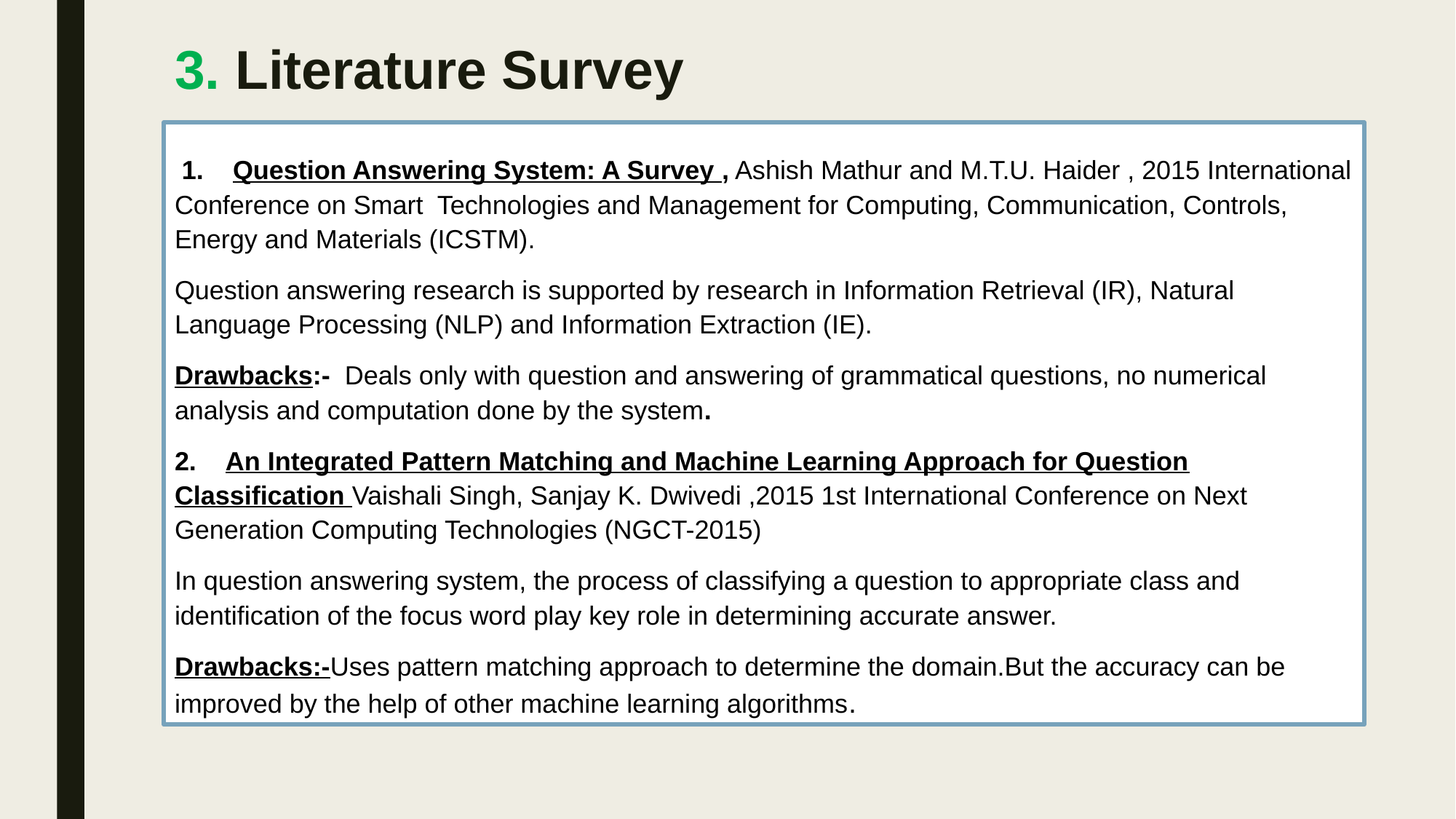

# 3. Literature Survey

 1.    Question Answering System: A Survey , Ashish Mathur and M.T.U. Haider , 2015 International Conference on Smart  Technologies and Management for Computing, Communication, Controls, Energy and Materials (ICSTM).
Question answering research is supported by research in Information Retrieval (IR), Natural Language Processing (NLP) and Information Extraction (IE).
Drawbacks:-  Deals only with question and answering of grammatical questions, no numerical        analysis and computation done by the system.
2.    An Integrated Pattern Matching and Machine Learning Approach for Question Classification Vaishali Singh, Sanjay K. Dwivedi ,2015 1st International Conference on Next Generation Computing Technologies (NGCT-2015)
In question answering system, the process of classifying a question to appropriate class and identification of the focus word play key role in determining accurate answer.
Drawbacks:-Uses pattern matching approach to determine the domain.But the accuracy can be improved by the help of other machine learning algorithms.